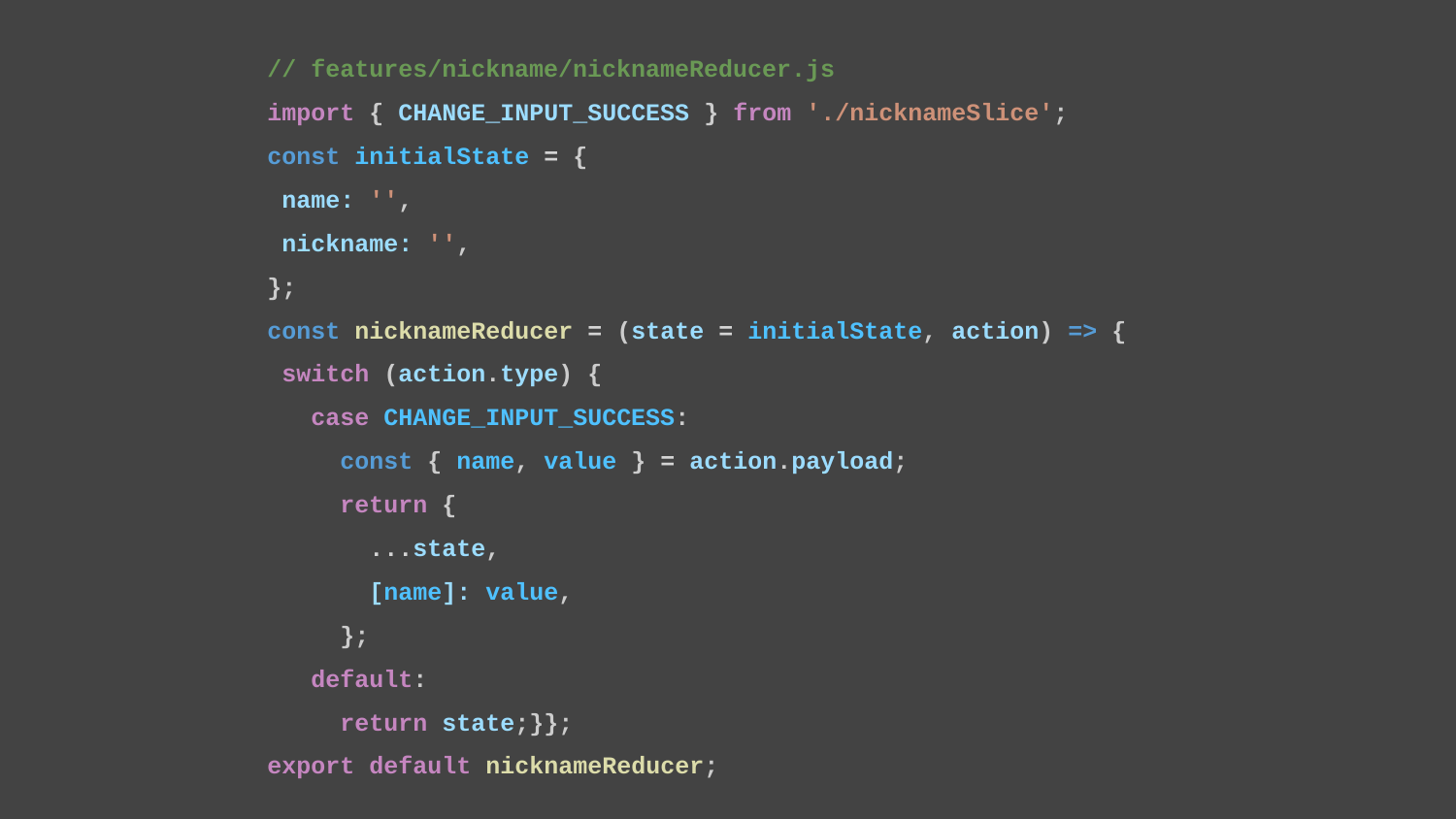

// features/nickname/nicknameReducer.js
import { CHANGE_INPUT_SUCCESS } from './nicknameSlice';
const initialState = {
 name: '',
 nickname: '',
};
const nicknameReducer = (state = initialState, action) => {
 switch (action.type) {
   case CHANGE_INPUT_SUCCESS:
     const { name, value } = action.payload;
     return {
       ...state,
       [name]: value,
     };
   default:
     return state;}};
export default nicknameReducer;